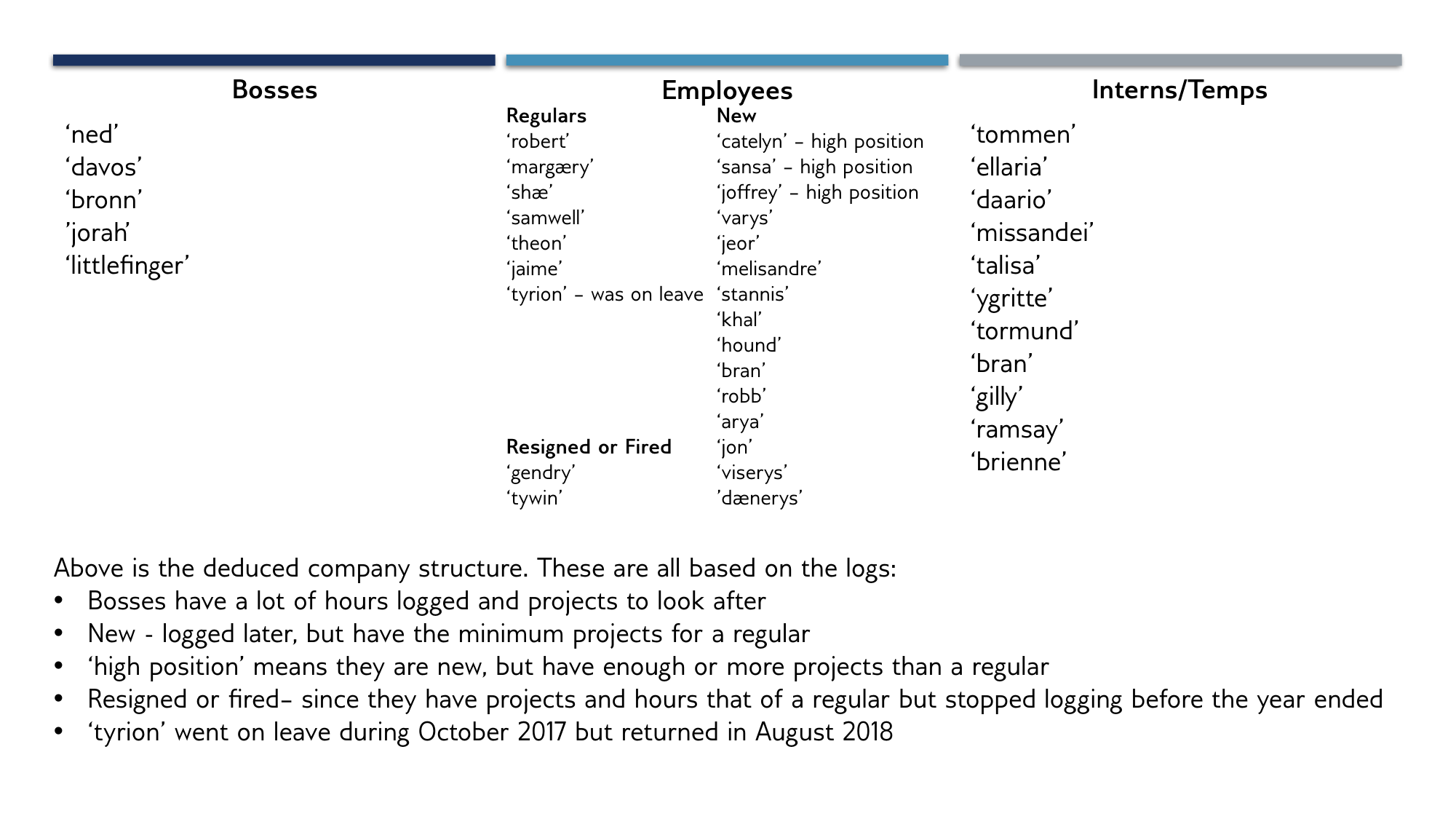

Bosses
Interns/Temps
Employees
New
‘catelyn’ – high position
‘sansa’ – high position
‘joffrey’ – high position
‘varys’
‘jeor’
‘melisandre’
‘stannis’
‘khal’
‘hound’
‘bran’
‘robb’
‘arya’
‘jon’
‘viserys’
’daenerys’

Regulars
‘robert’
‘margaery’
‘shae’
‘samwell’
‘theon’
‘jaime’
‘tyrion’ – was on leave

Resigned or Fired
‘gendry’
‘tywin’
‘ned’
‘davos’
‘bronn’
’jorah’
‘littlefinger’
‘tommen’
‘ellaria’
‘daario’
‘missandei’
‘talisa’
‘ygritte’
‘tormund’
‘bran’
‘gilly’
‘ramsay’
‘brienne’
Above is the deduced company structure. These are all based on the logs:
Bosses have a lot of hours logged and projects to look after
New - logged later, but have the minimum projects for a regular
‘high position’ means they are new, but have enough or more projects than a regular
Resigned or fired– since they have projects and hours that of a regular but stopped logging before the year ended
‘tyrion’ went on leave during October 2017 but returned in August 2018